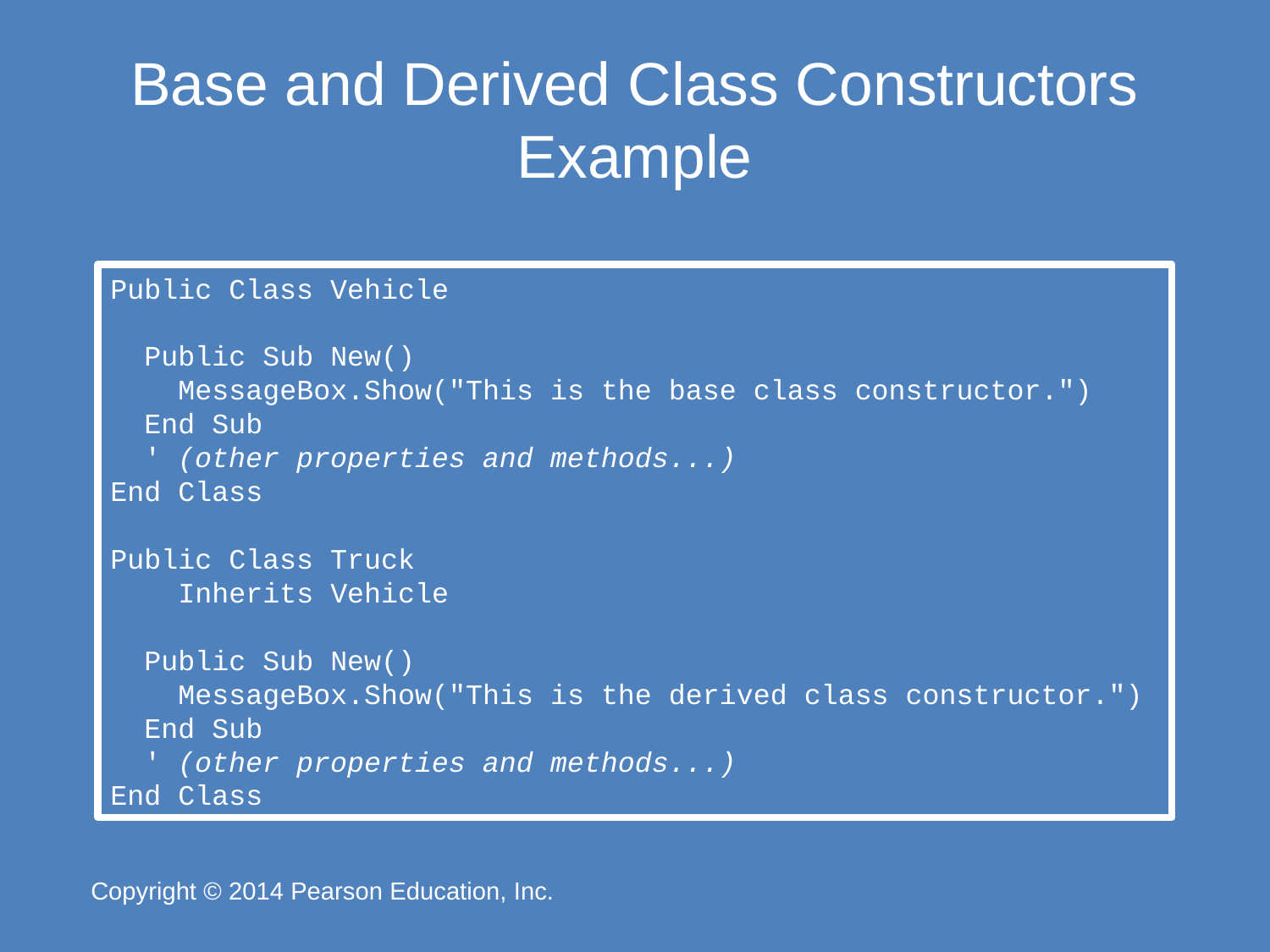

# Base and Derived Class Constructors Example
Public Class Vehicle

  Public Sub New()
    MessageBox.Show("This is the base class constructor.")
  End Sub
  ' (other properties and methods...)
End Class

Public Class Truck
    Inherits Vehicle

  Public Sub New()
    MessageBox.Show("This is the derived class constructor.")
  End Sub
  ' (other properties and methods...)
End Class